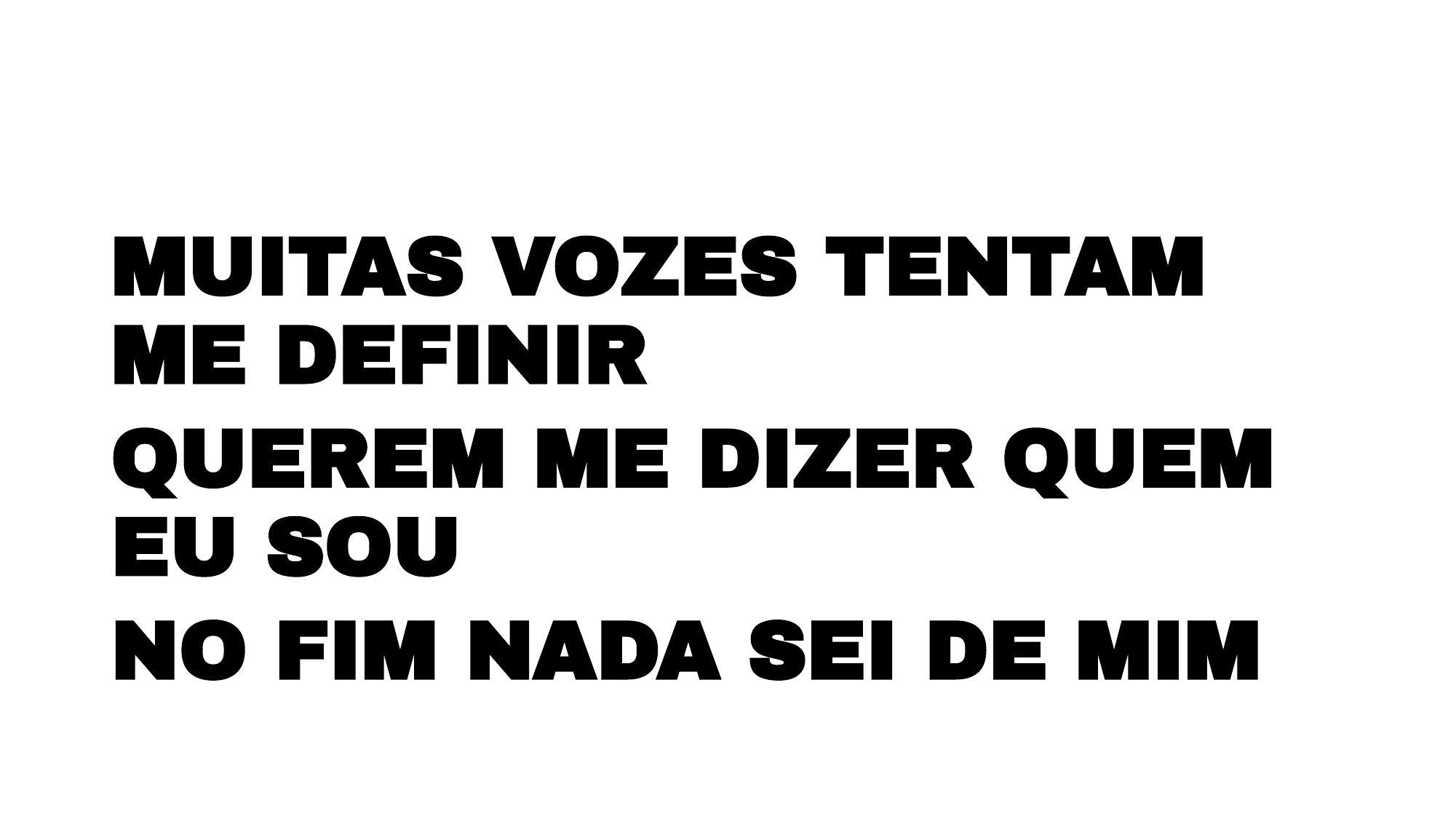

#
MUITAS VOZES TENTAM ME DEFINIR
QUEREM ME DIZER QUEM EU SOU
NO FIM NADA SEI DE MIM